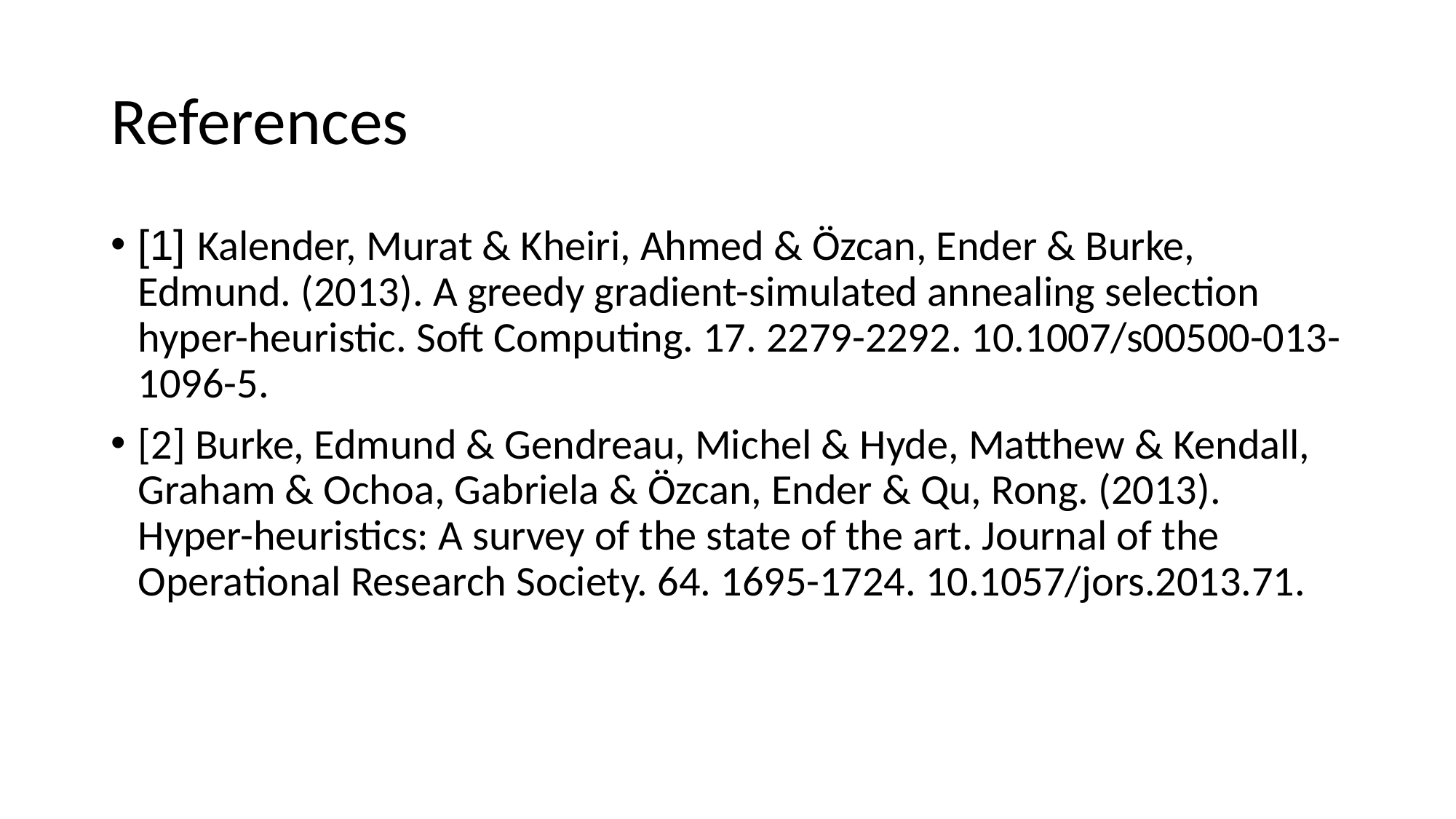

# References
[1] Kalender, Murat & Kheiri, Ahmed & Özcan, Ender & Burke, Edmund. (2013). A greedy gradient-simulated annealing selection hyper-heuristic. Soft Computing. 17. 2279-2292. 10.1007/s00500-013-1096-5.
[2] Burke, Edmund & Gendreau, Michel & Hyde, Matthew & Kendall, Graham & Ochoa, Gabriela & Özcan, Ender & Qu, Rong. (2013). Hyper-heuristics: A survey of the state of the art. Journal of the Operational Research Society. 64. 1695-1724. 10.1057/jors.2013.71.